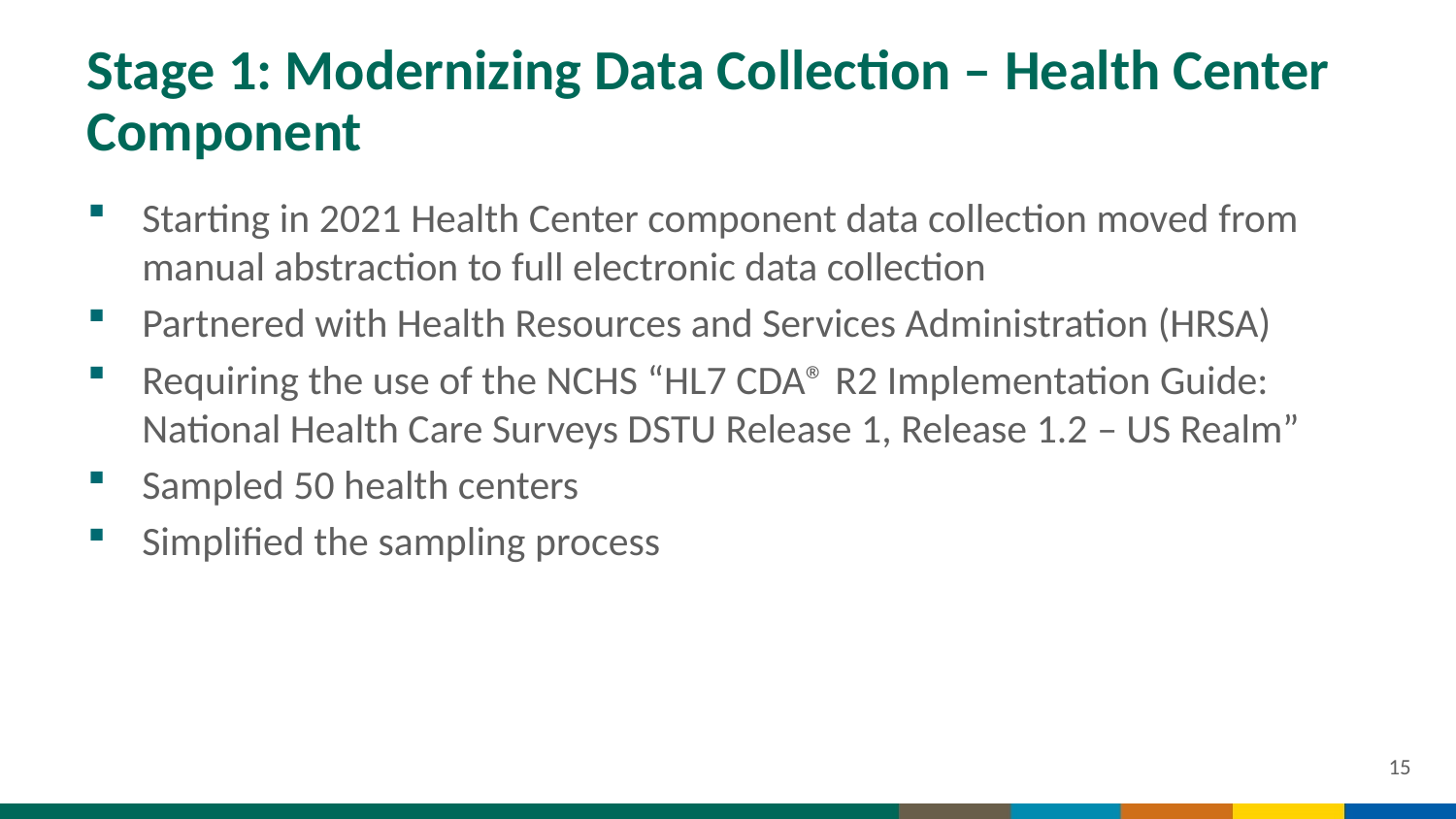

# Stage 1: Modernizing Data Collection – Health Center Component
Starting in 2021 Health Center component data collection moved from manual abstraction to full electronic data collection
Partnered with Health Resources and Services Administration (HRSA)
Requiring the use of the NCHS “HL7 CDA® R2 Implementation Guide: National Health Care Surveys DSTU Release 1, Release 1.2 – US Realm”
Sampled 50 health centers
Simplified the sampling process